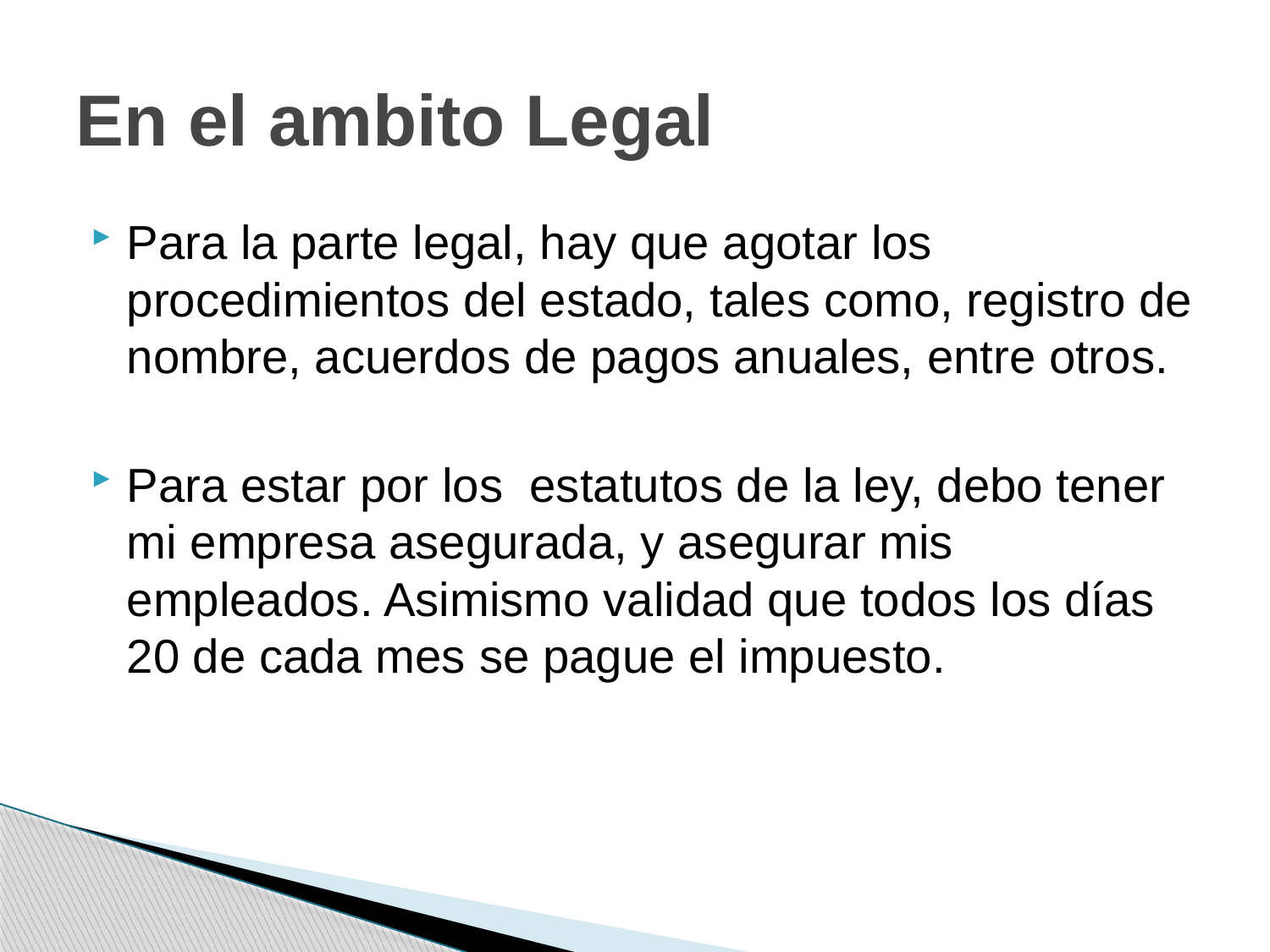

# En el ambito Legal
Para la parte legal, hay que agotar los procedimientos del estado, tales como, registro de nombre, acuerdos de pagos anuales, entre otros.

Para estar por los  estatutos de la ley, debo tener mi empresa asegurada, y asegurar mis empleados. Asimismo validad que todos los días 20 de cada mes se pague el impuesto.